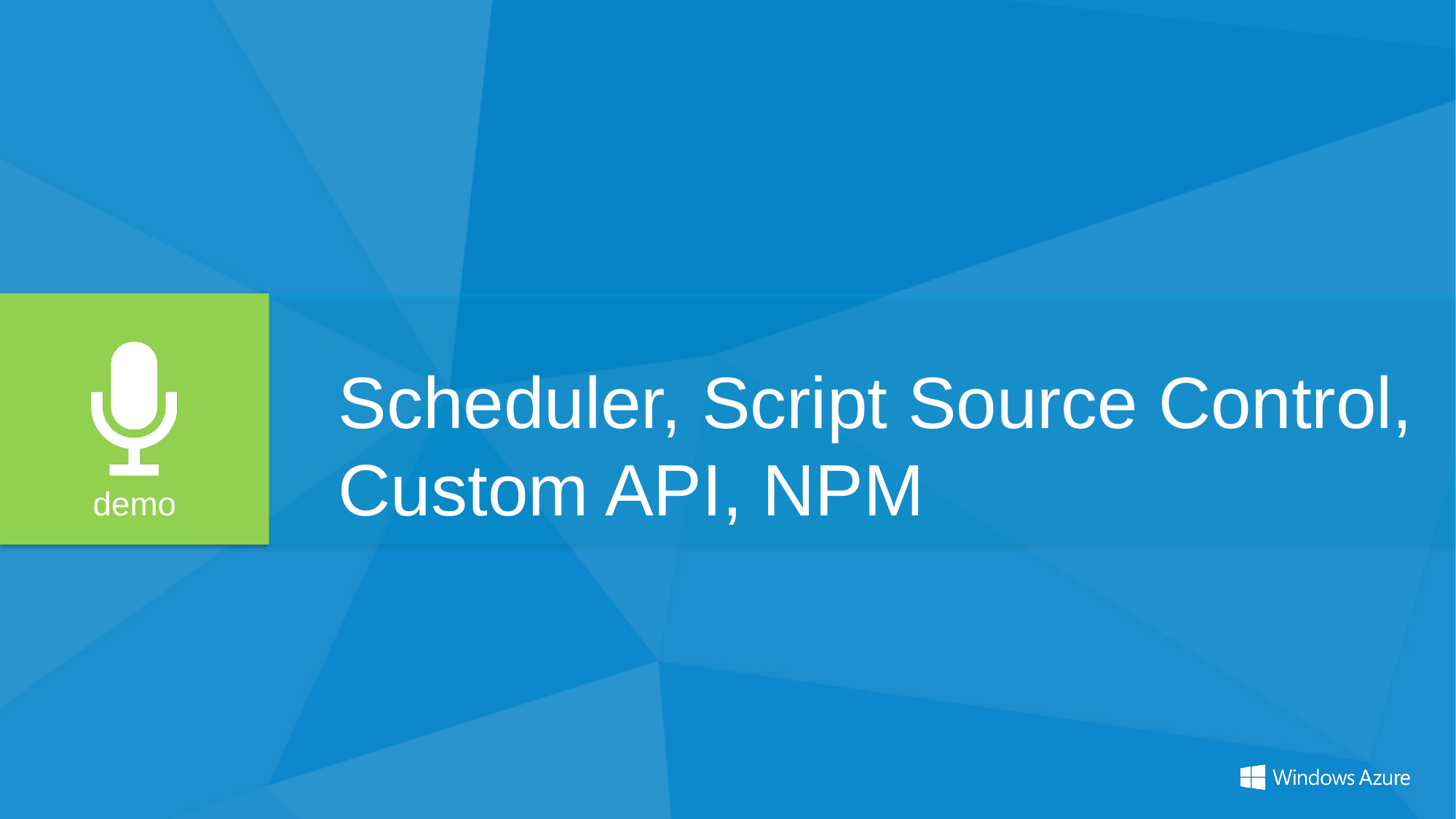

Scheduler, Script Source Control,
Custom API, NPM